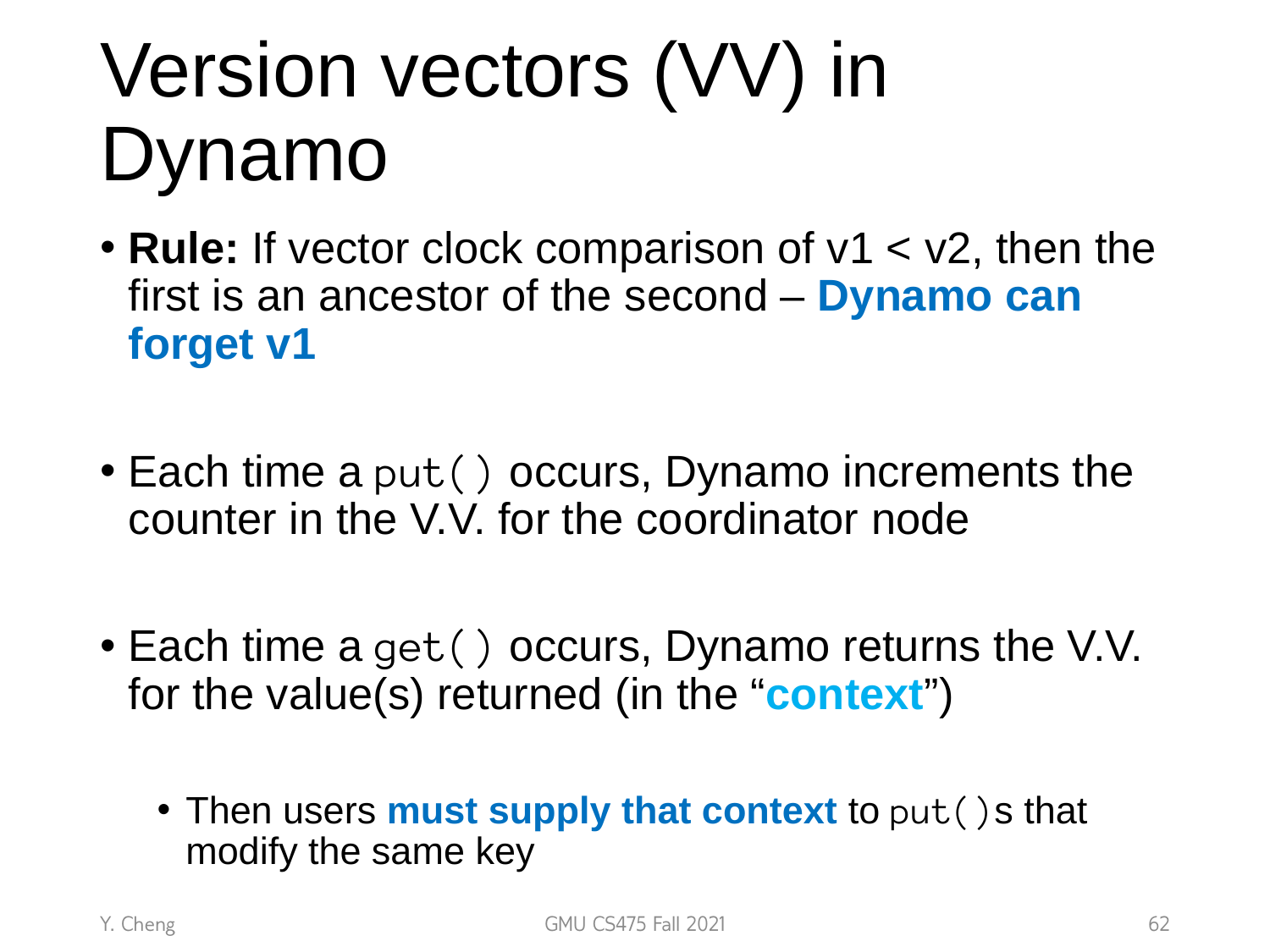

# Version vectors (VV) in Dynamo
Rule: If vector clock comparison of v1 < v2, then the first is an ancestor of the second – Dynamo can forget v1

Each time a put() occurs, Dynamo increments the counter in the V.V. for the coordinator node

Each time a get() occurs, Dynamo returns the V.V. for the value(s) returned (in the “context”)

Then users must supply that context to put()s that modify the same key

Y. Cheng
GMU CS475 Fall 2021
62